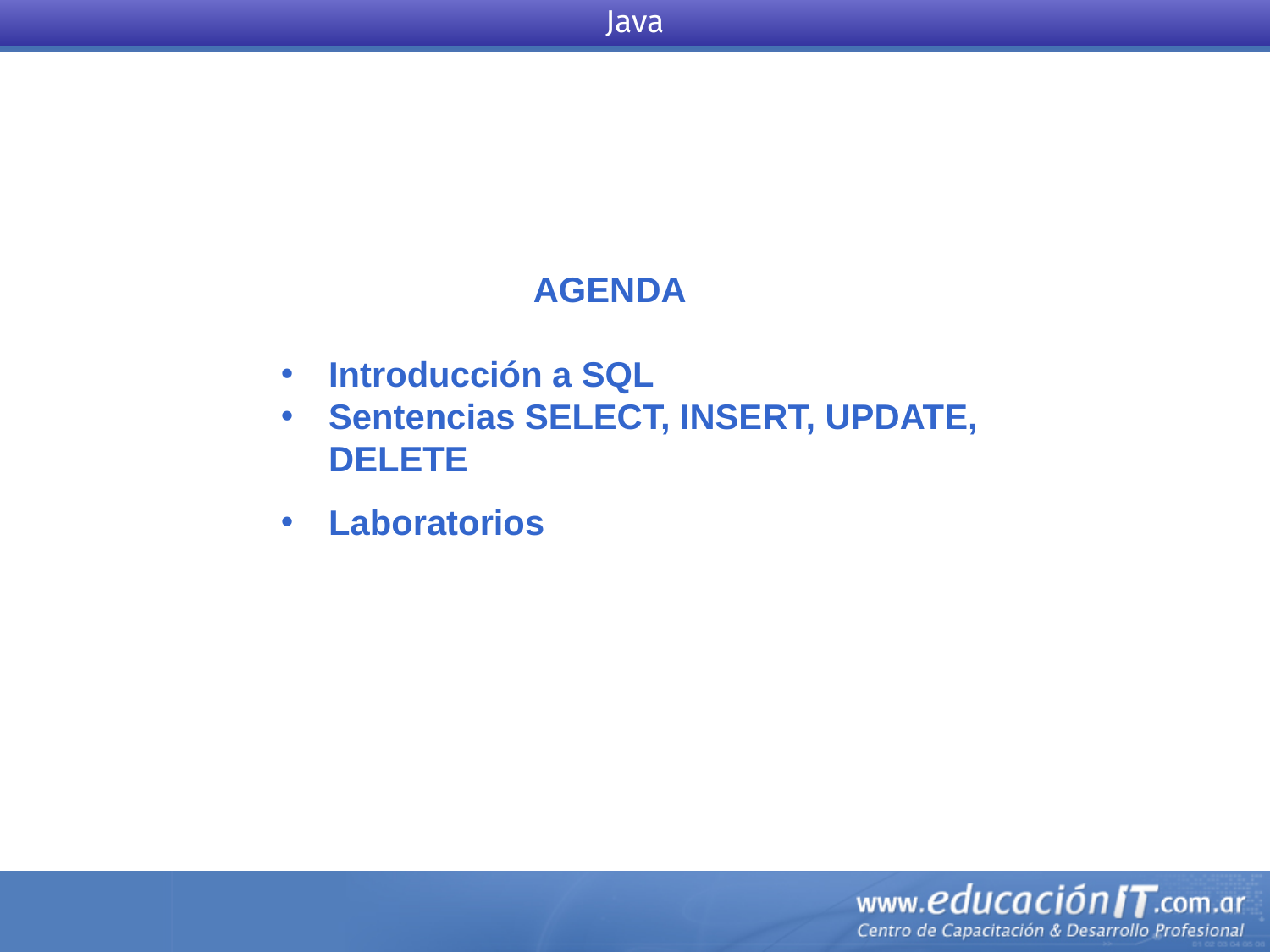

Java
AGENDA

Introducción a SQL
Sentencias SELECT, INSERT, UPDATE, DELETE
Laboratorios